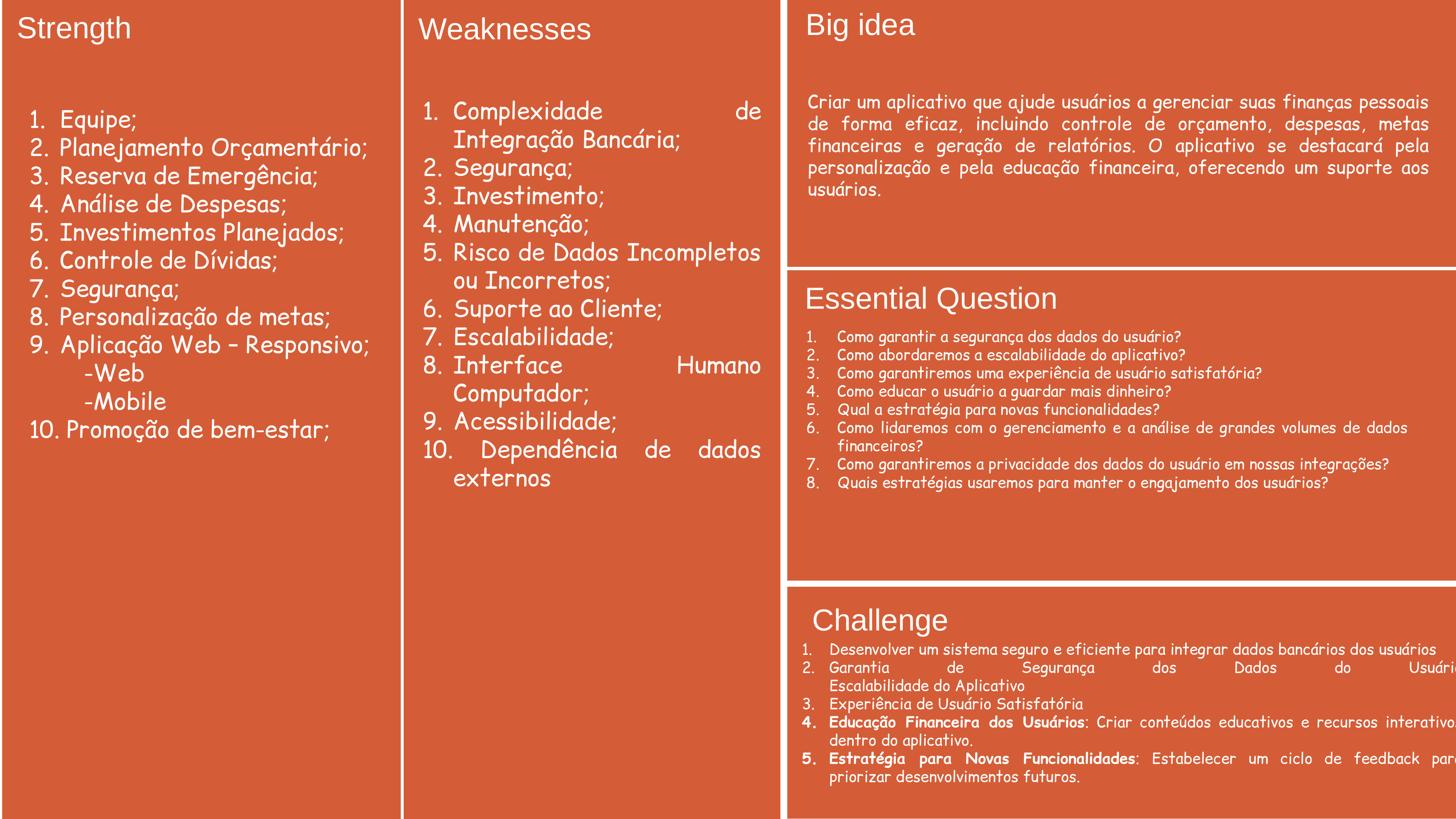

Weaknesses
Complexidade de Integração Bancária;
Segurança;
Investimento;
Manutenção;
Risco de Dados Incompletos ou Incorretos;
Suporte ao Cliente;
Escalabilidade;
Interface Humano Computador;
Acessibilidade;
 Dependência de dados externos

Big idea
Criar um aplicativo que ajude usuários a gerenciar suas finanças pessoais de forma eficaz, incluindo controle de orçamento, despesas, metas financeiras e geração de relatórios. O aplicativo se destacará pela personalização e pela educação financeira, oferecendo um suporte aos usuários.

Strength
Equipe;
Planejamento Orçamentário;
Reserva de Emergência;
Análise de Despesas;
Investimentos Planejados;
Controle de Dívidas;
Segurança;
Personalização de metas;
Aplicação Web – Responsivo;
	-Web
	-Mobile
10. Promoção de bem-estar;

Essential Question
Como garantir a segurança dos dados do usuário?
Como abordaremos a escalabilidade do aplicativo?
Como garantiremos uma experiência de usuário satisfatória?
Como educar o usuário a guardar mais dinheiro?
Qual a estratégia para novas funcionalidades?
Como lidaremos com o gerenciamento e a análise de grandes volumes de dados financeiros?
Como garantiremos a privacidade dos dados do usuário em nossas integrações?
Quais estratégias usaremos para manter o engajamento dos usuários?

Challenge
Desenvolver um sistema seguro e eficiente para integrar dados bancários dos usuários
Garantia de Segurança dos Dados do Usuário
Escalabilidade do Aplicativo
Experiência de Usuário Satisfatória
Educação Financeira dos Usuários: Criar conteúdos educativos e recursos interativos dentro do aplicativo.
Estratégia para Novas Funcionalidades: Estabelecer um ciclo de feedback para priorizar desenvolvimentos futuros.
Engage